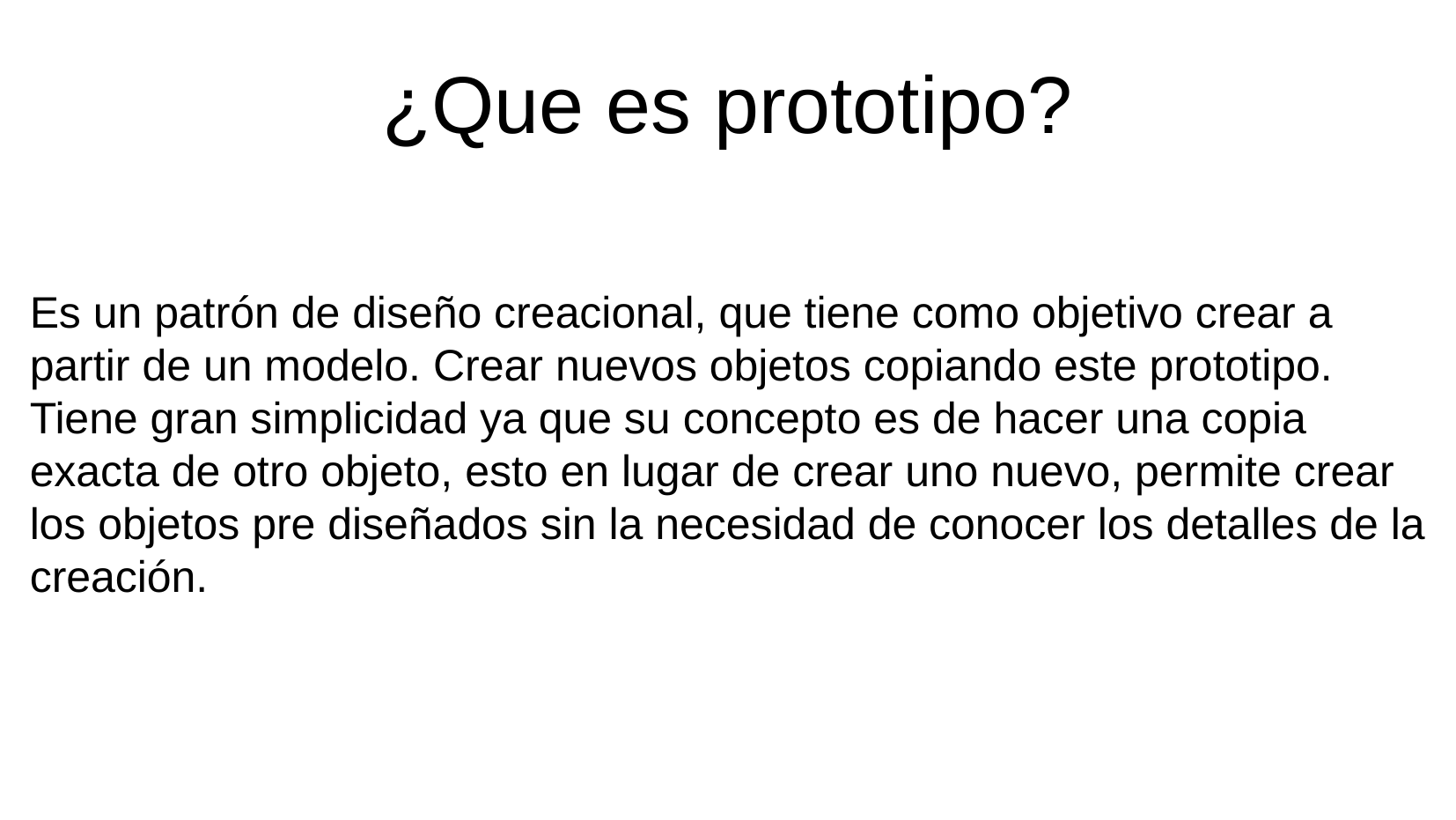

¿Que es prototipo?
Es un patrón de diseño creacional, que tiene como objetivo crear a partir de un modelo. Crear nuevos objetos copiando este prototipo.
Tiene gran simplicidad ya que su concepto es de hacer una copia exacta de otro objeto, esto en lugar de crear uno nuevo, permite crear los objetos pre diseñados sin la necesidad de conocer los detalles de la creación.